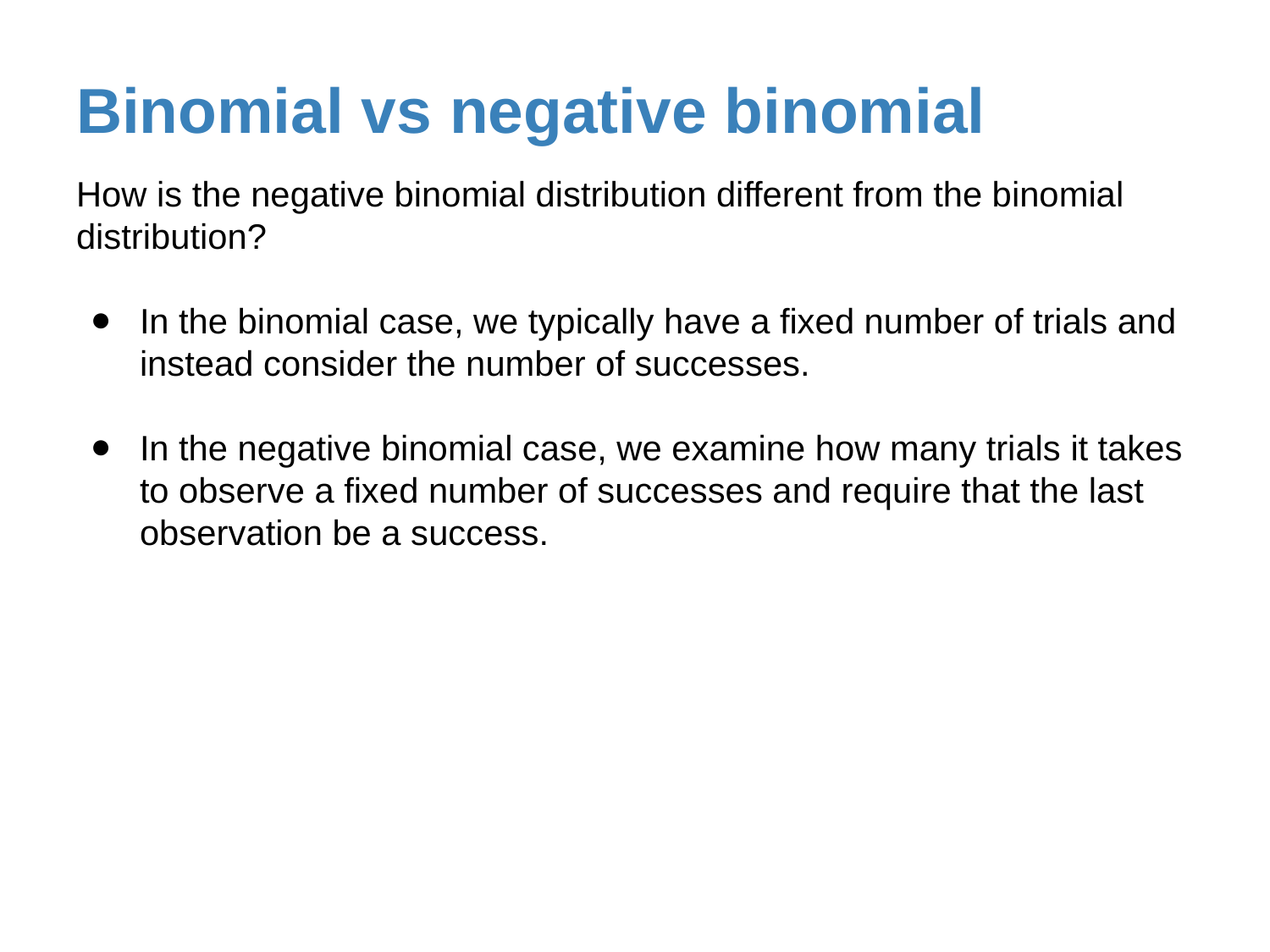

# Binomial vs negative binomial
How is the negative binomial distribution different from the binomial distribution?

In the binomial case, we typically have a fixed number of trials and instead consider the number of successes.
In the negative binomial case, we examine how many trials it takes to observe a fixed number of successes and require that the last observation be a success.